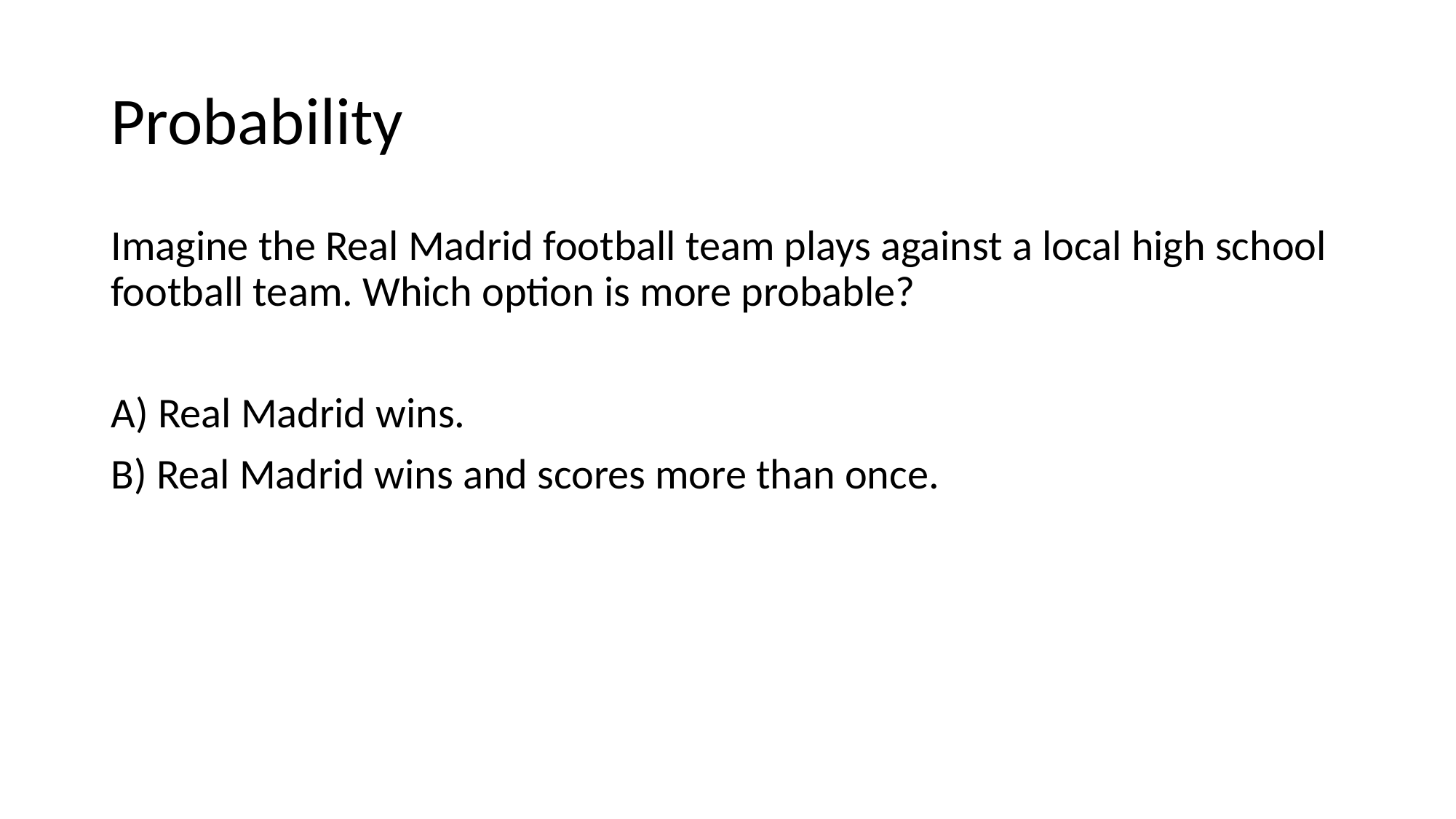

# Probability
Imagine the Real Madrid football team plays against a local high school football team. Which option is more probable?

A) Real Madrid wins.
B) Real Madrid wins and scores more than once.